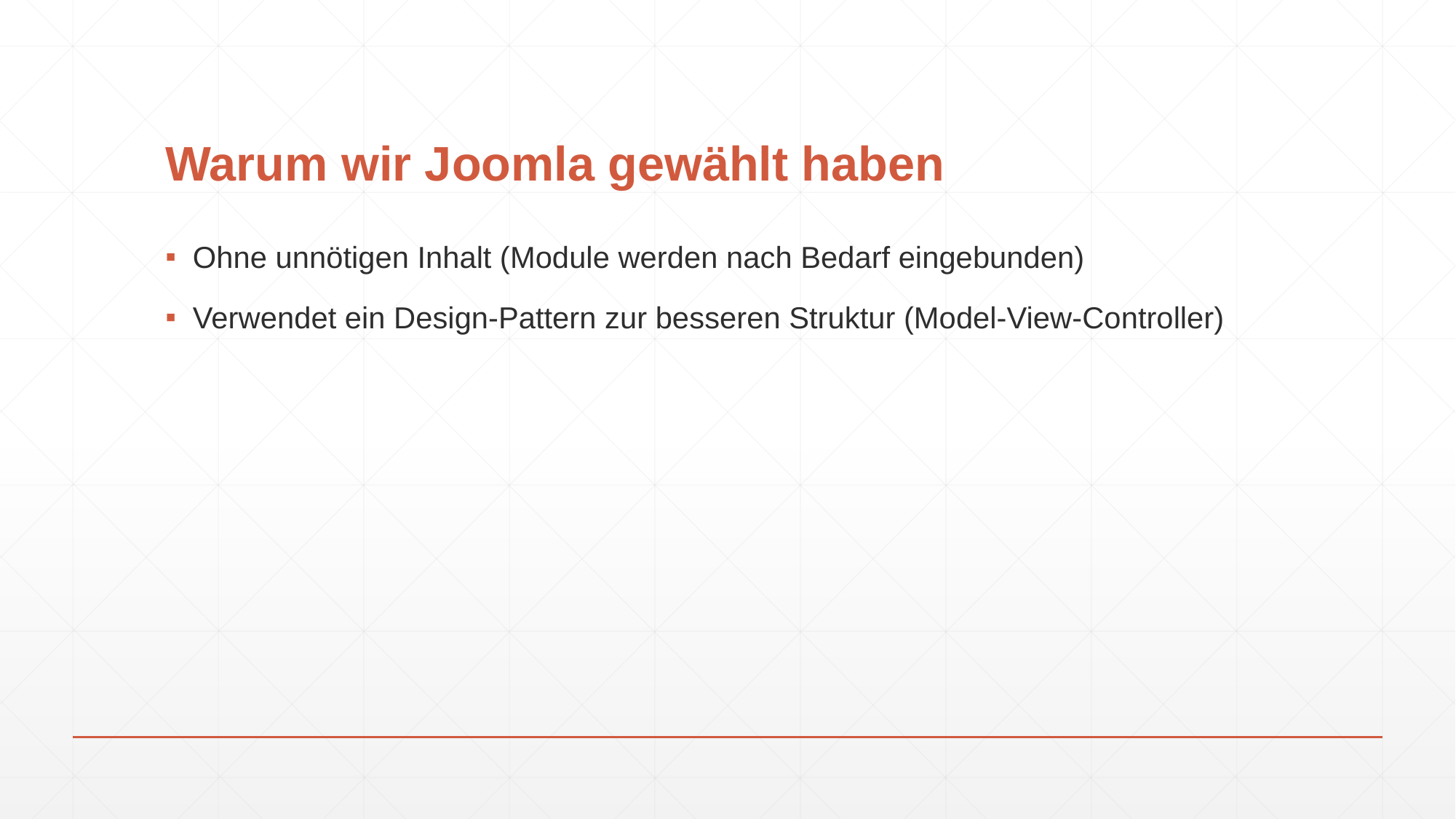

# Warum wir Joomla gewählt haben
Ohne unnötigen Inhalt (Module werden nach Bedarf eingebunden)
Verwendet ein Design-Pattern zur besseren Struktur (Model-View-Controller)